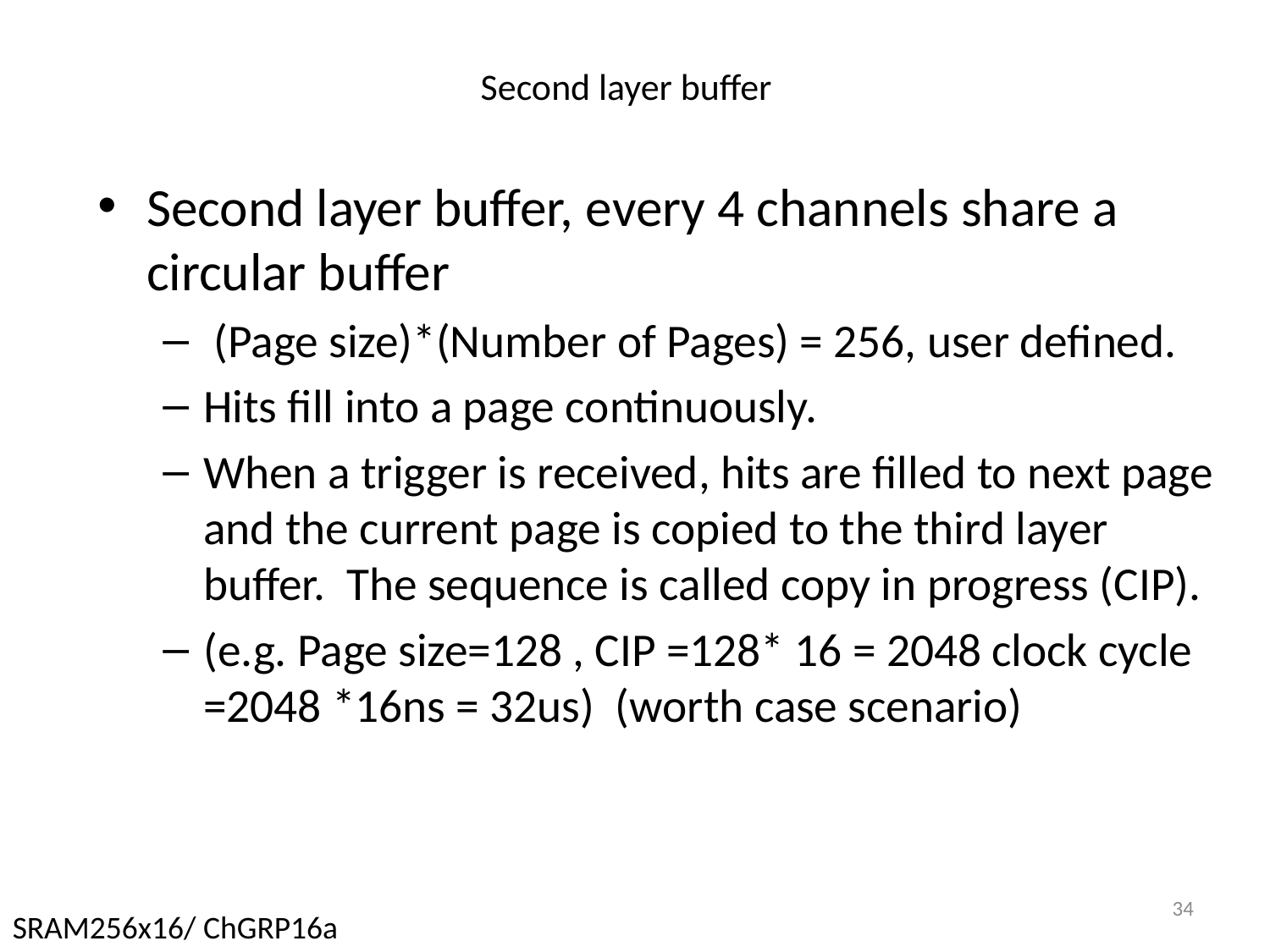

# Second layer buffer
Second layer buffer, every 4 channels share a circular buffer
 (Page size)*(Number of Pages) = 256, user defined.
Hits fill into a page continuously.
When a trigger is received, hits are filled to next page and the current page is copied to the third layer buffer.  The sequence is called copy in progress (CIP).
(e.g. Page size=128 , CIP =128* 16 = 2048 clock cycle =2048 *16ns = 32us)  (worth case scenario)
34
SRAM256x16/ ChGRP16a